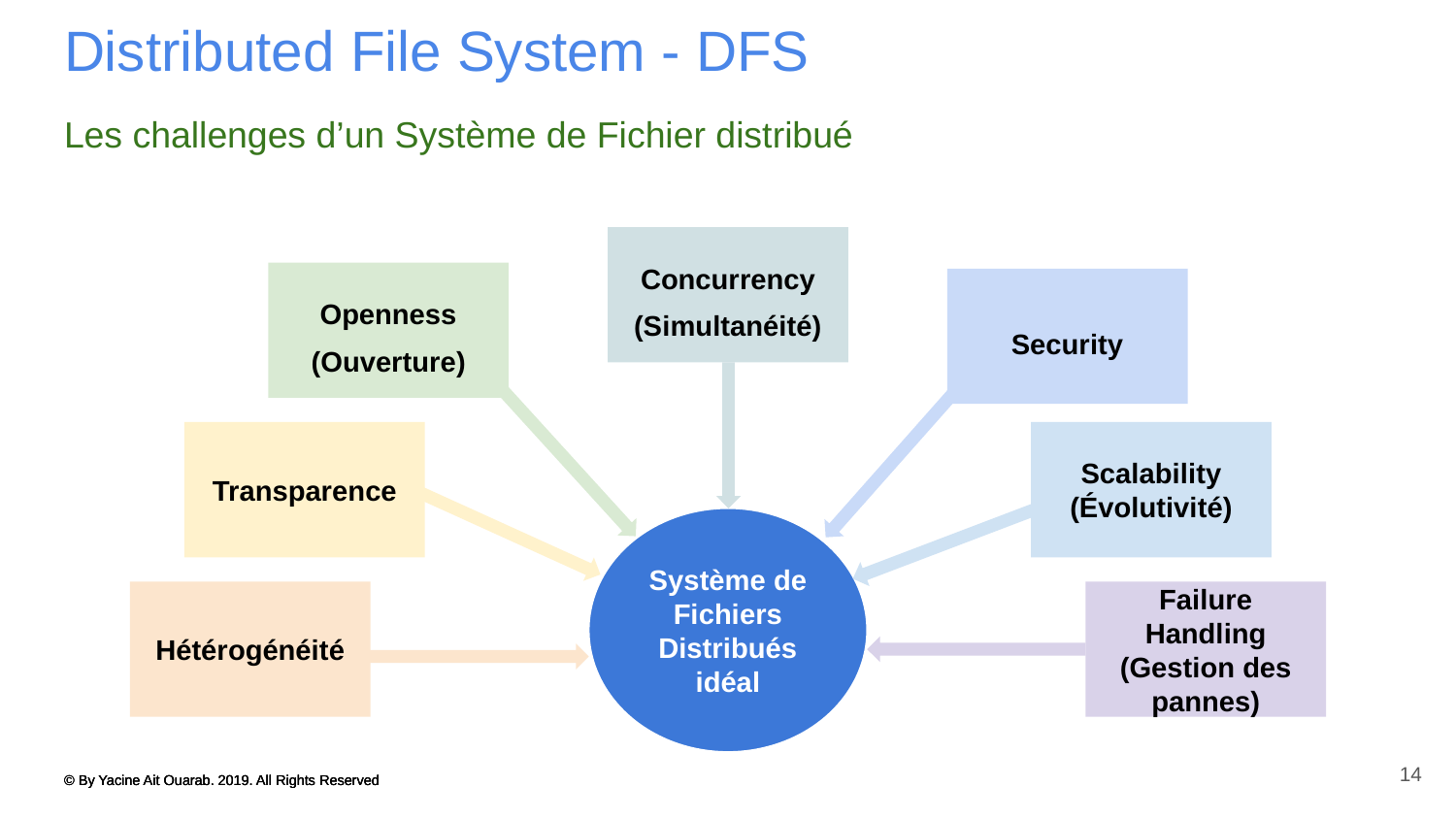

# Distributed File System - DFS

Les challenges d’un Système de Fichier distribué

Concurrency (Simultanéité)

Openness (Ouverture)

Security

Transparence

Scalability (Évolutivité)

Système de Fichiers Distribués idéal
Hétérogénéité

Failure Handling (Gestion des pannes)

14